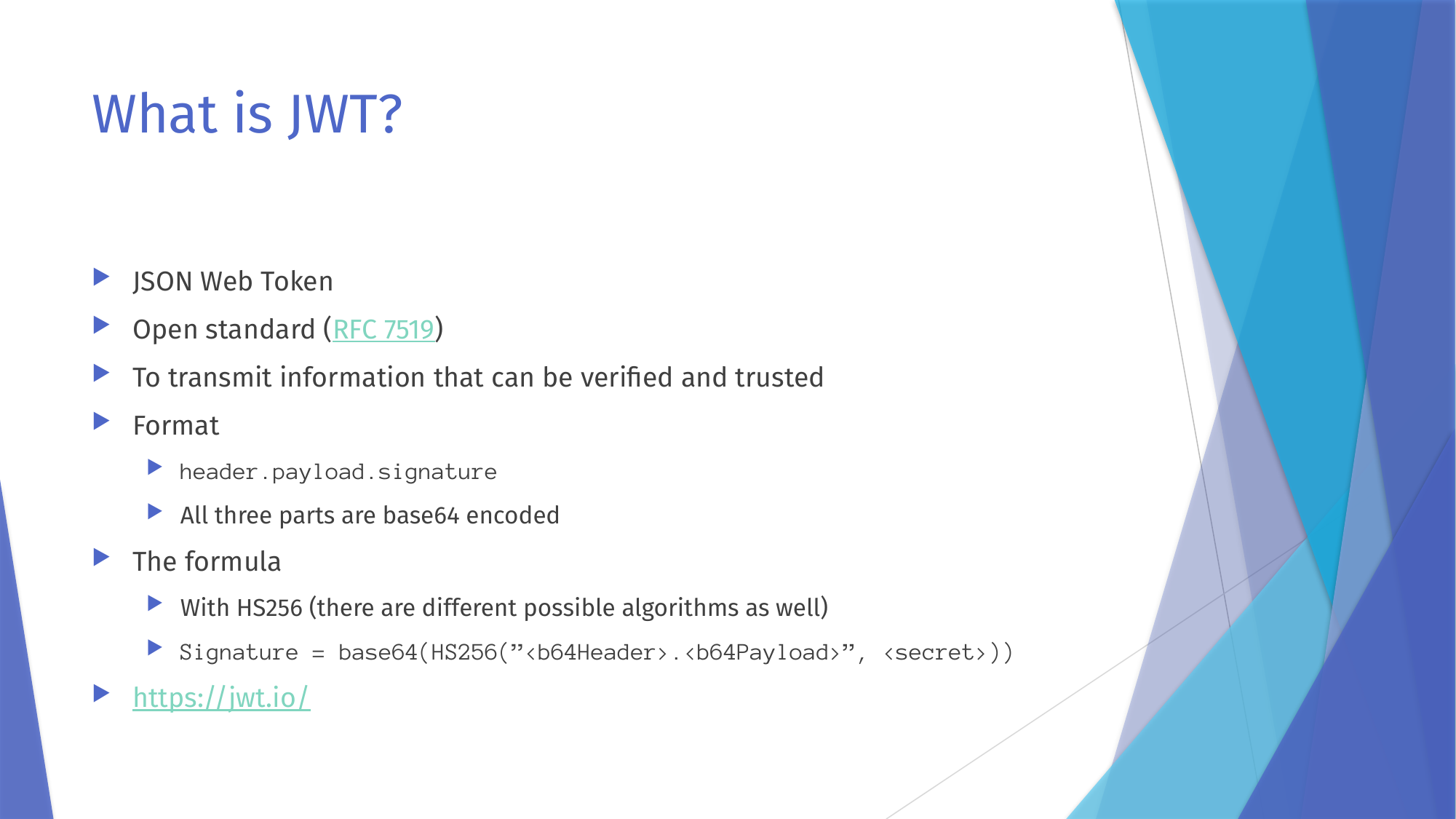

# What is JWT?
JSON Web Token
Open standard (RFC 7519)
To transmit information that can be verified and trusted
Format
header.payload.signature
All three parts are base64 encoded
The formula
With HS256 (there are different possible algorithms as well)
Signature = base64(HS256(”<b64Header>.<b64Payload>”, <secret>))
https://jwt.io/